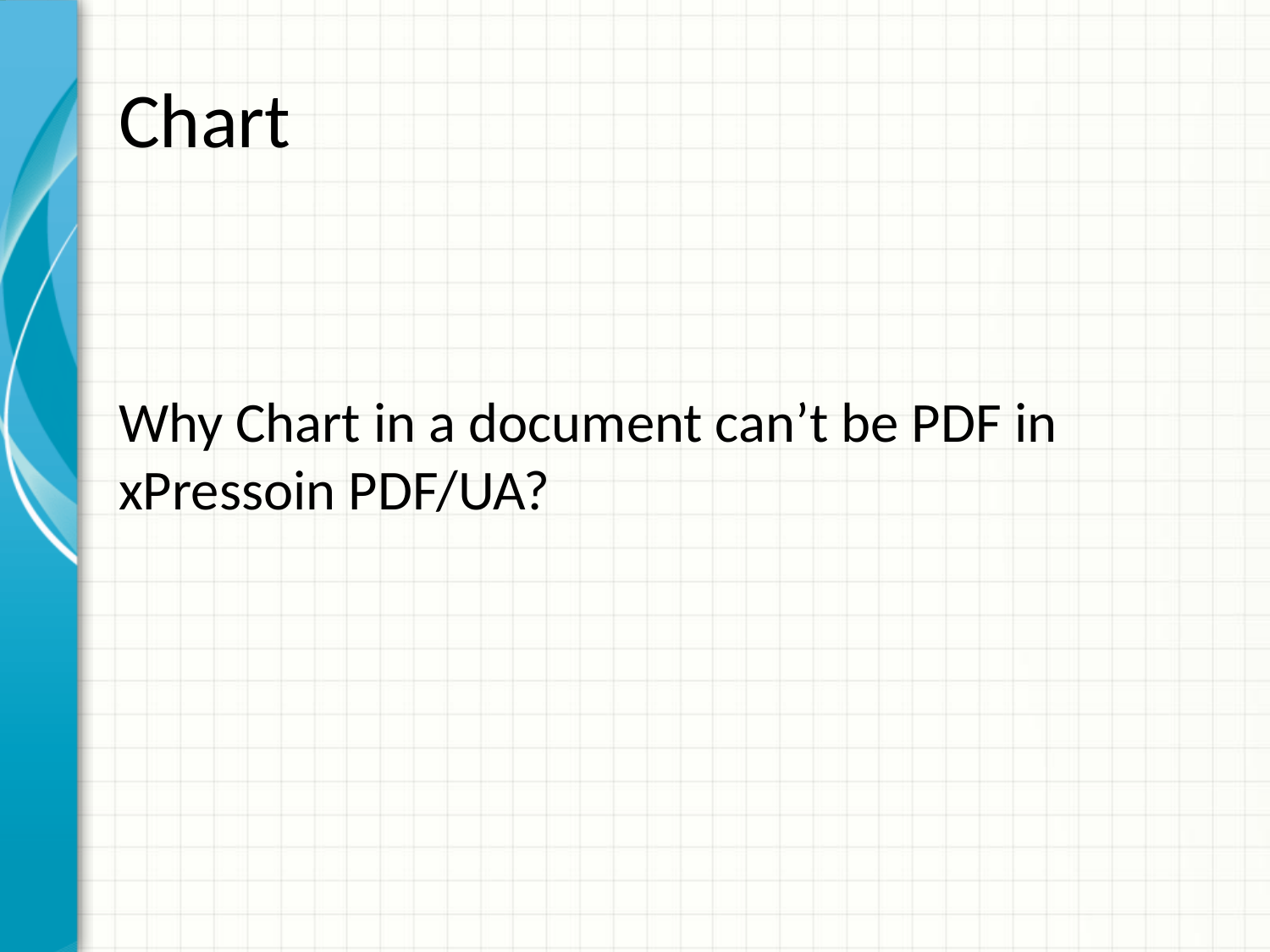

# Chart

Why Chart in a document can’t be PDF in xPressoin PDF/UA?